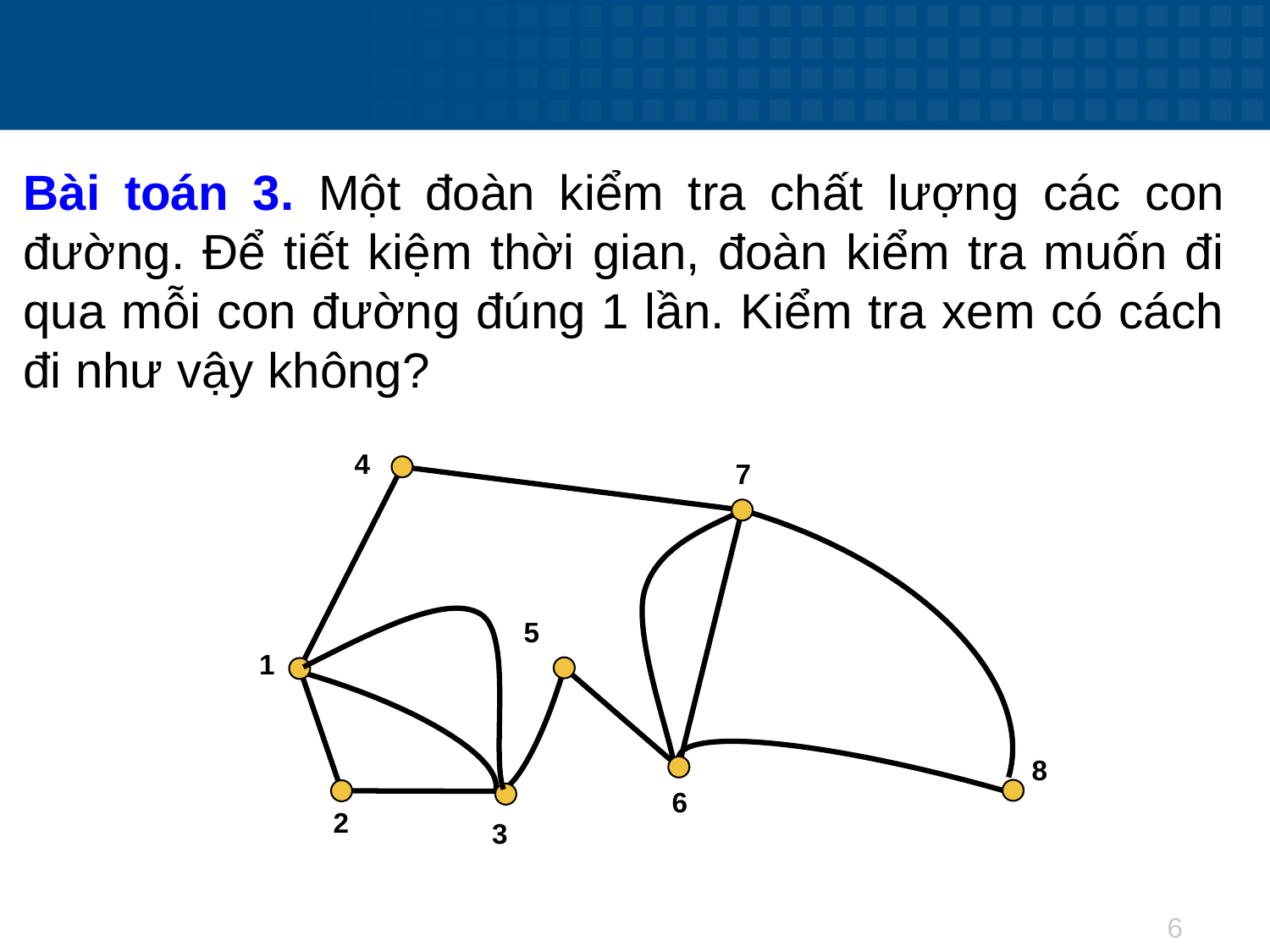

Bài toán 3. Một đoàn kiểm tra chất lượng các con đường. Để tiết kiệm thời gian, đoàn kiểm tra muốn đi qua mỗi con đường đúng 1 lần. Kiểm tra xem có cách đi như vậy không?
4
7

5
1

8

6

2
3